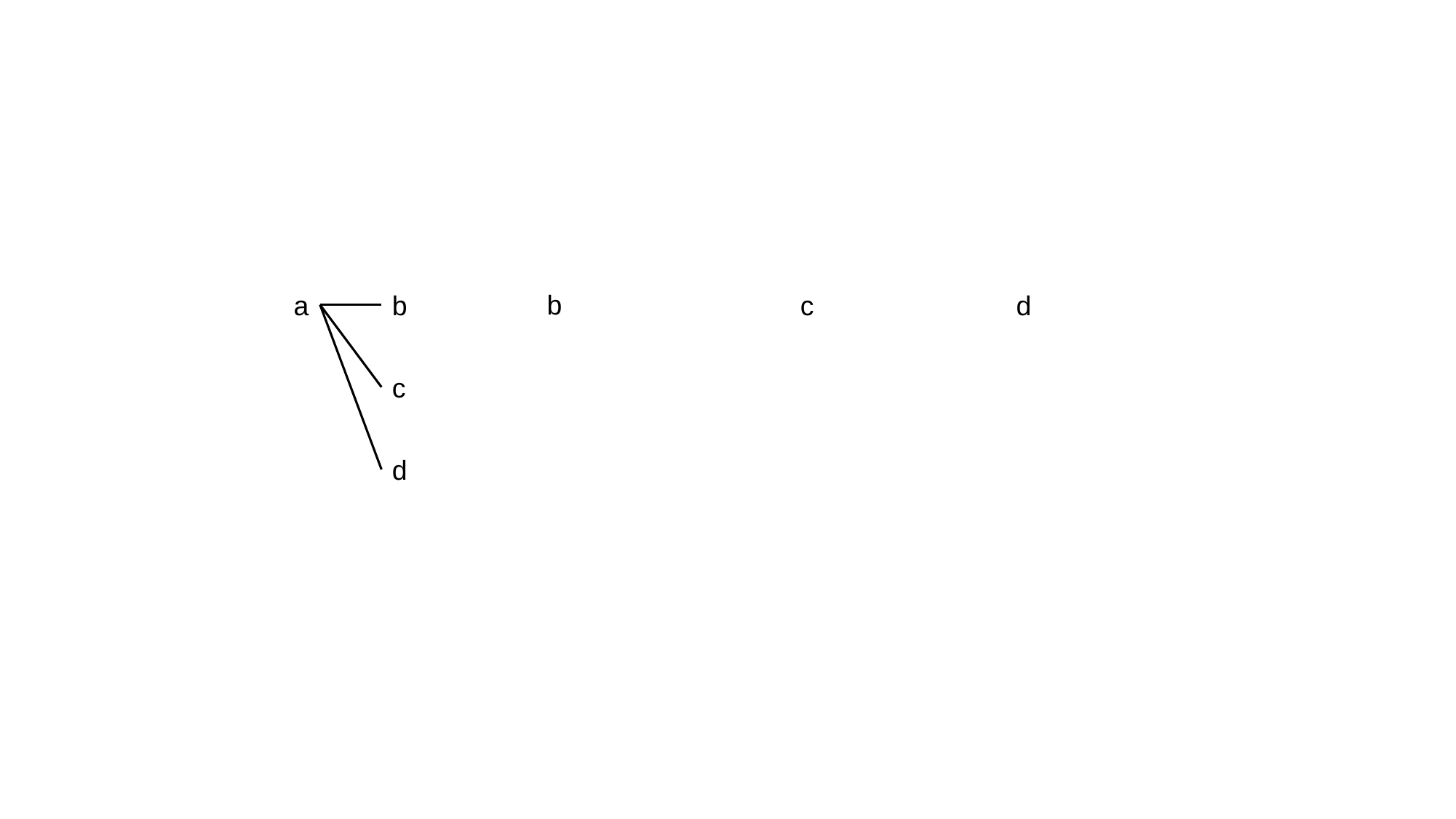

b
a
b
c
d
c
d